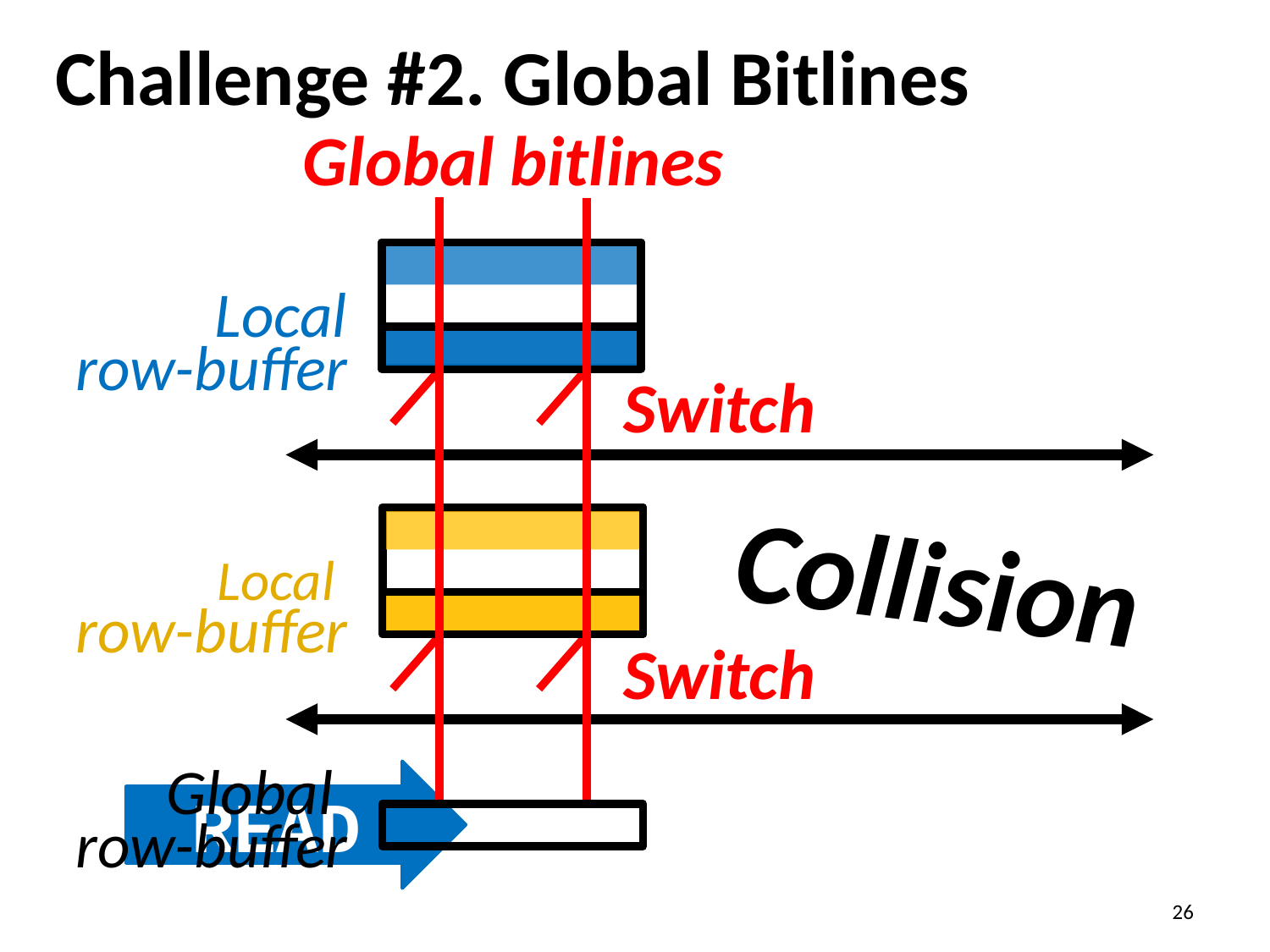

# Challenge #2. Global Bitlines
Global bitlines

Global
row-buffer

Local
row-buffer

Switch

Collision
Local
row-buffer

Switch
READ
26